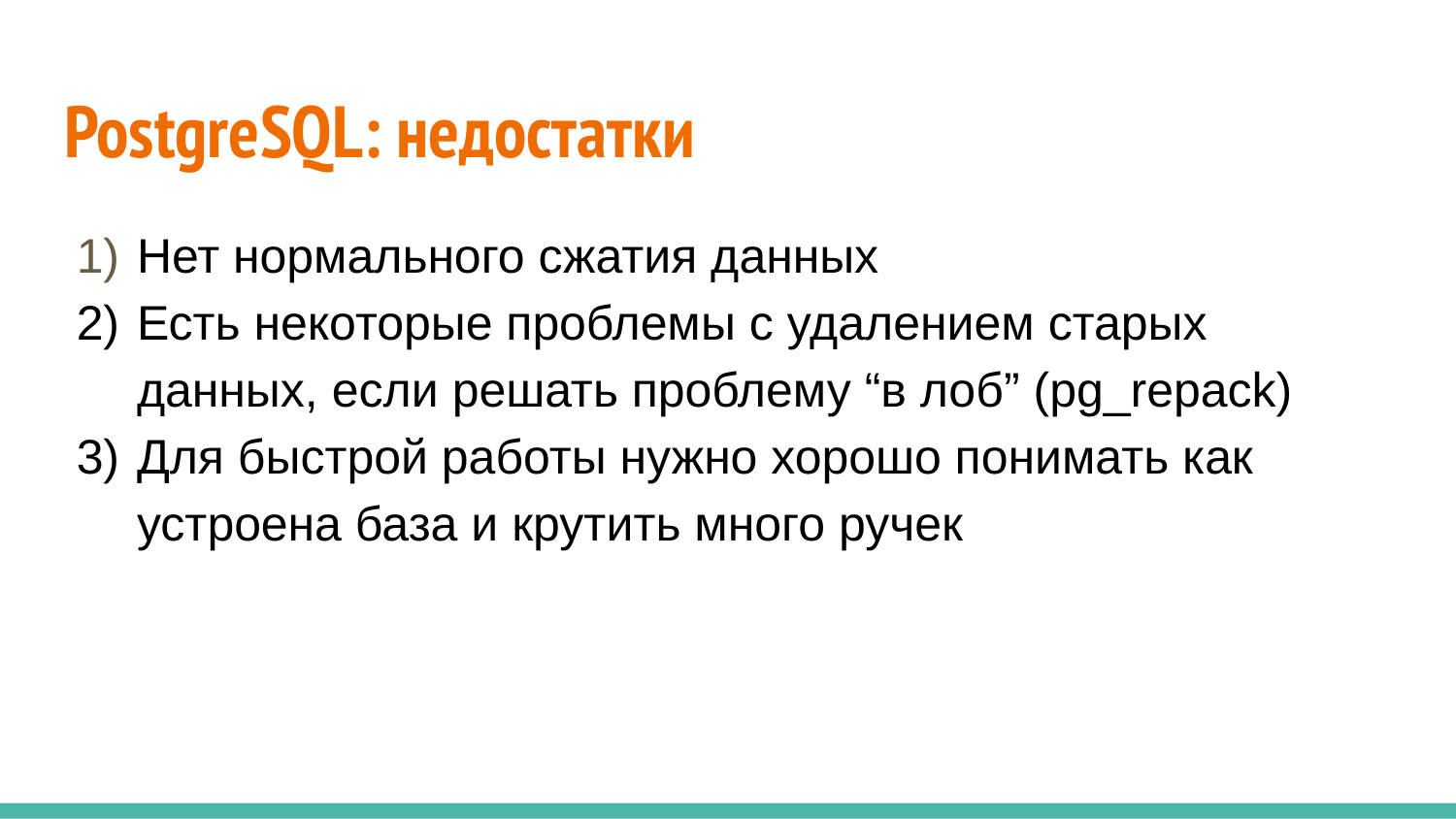

# PostgreSQL: недостатки
Нет нормального сжатия данных
Есть некоторые проблемы с удалением старых данных, если решать проблему “в лоб” (pg_repack)
Для быстрой работы нужно хорошо понимать как устроена база и крутить много ручек